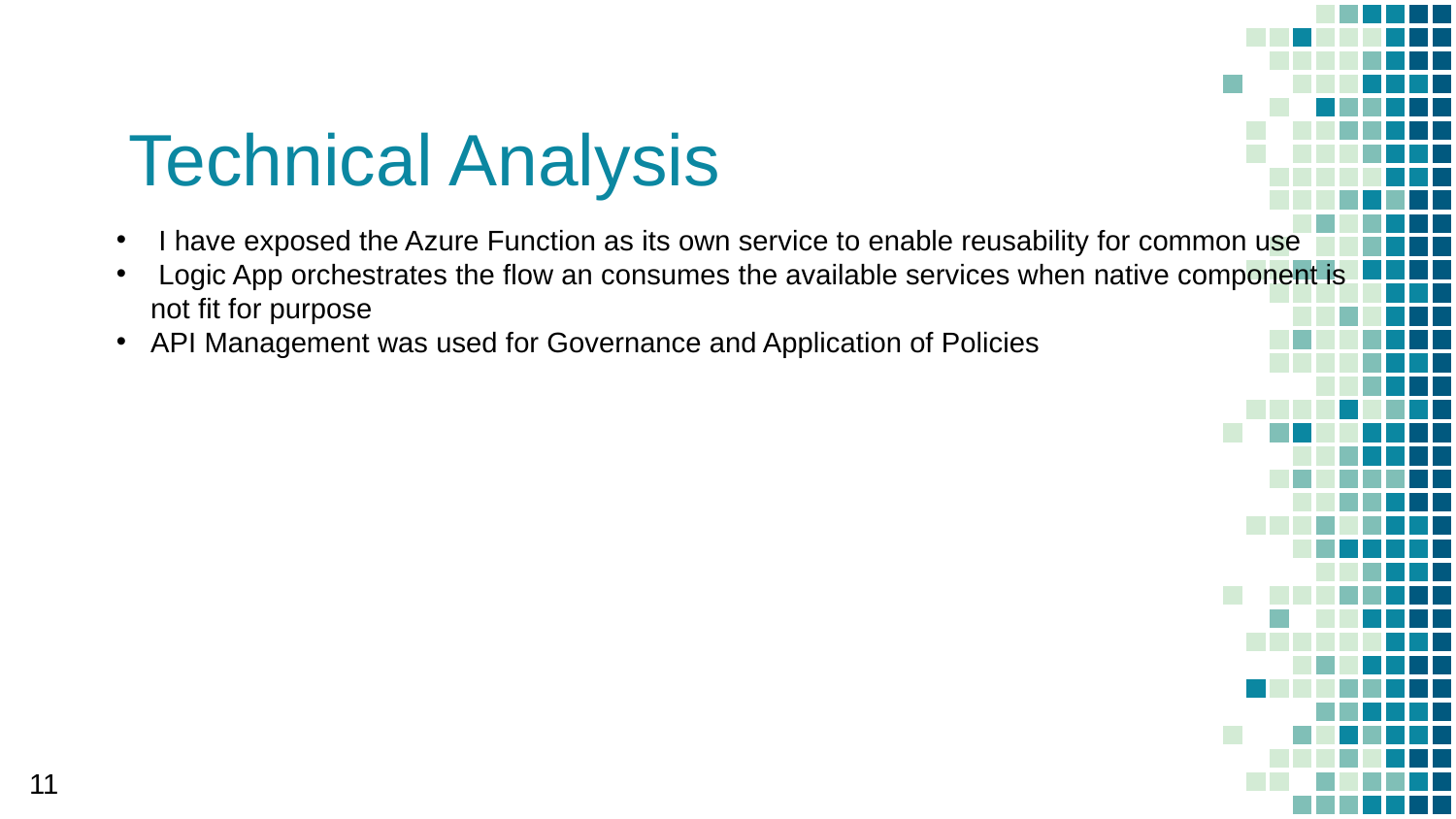

# Technical Analysis
 I have exposed the Azure Function as its own service to enable reusability for common use
 Logic App orchestrates the flow an consumes the available services when native component is not fit for purpose
API Management was used for Governance and Application of Policies

11